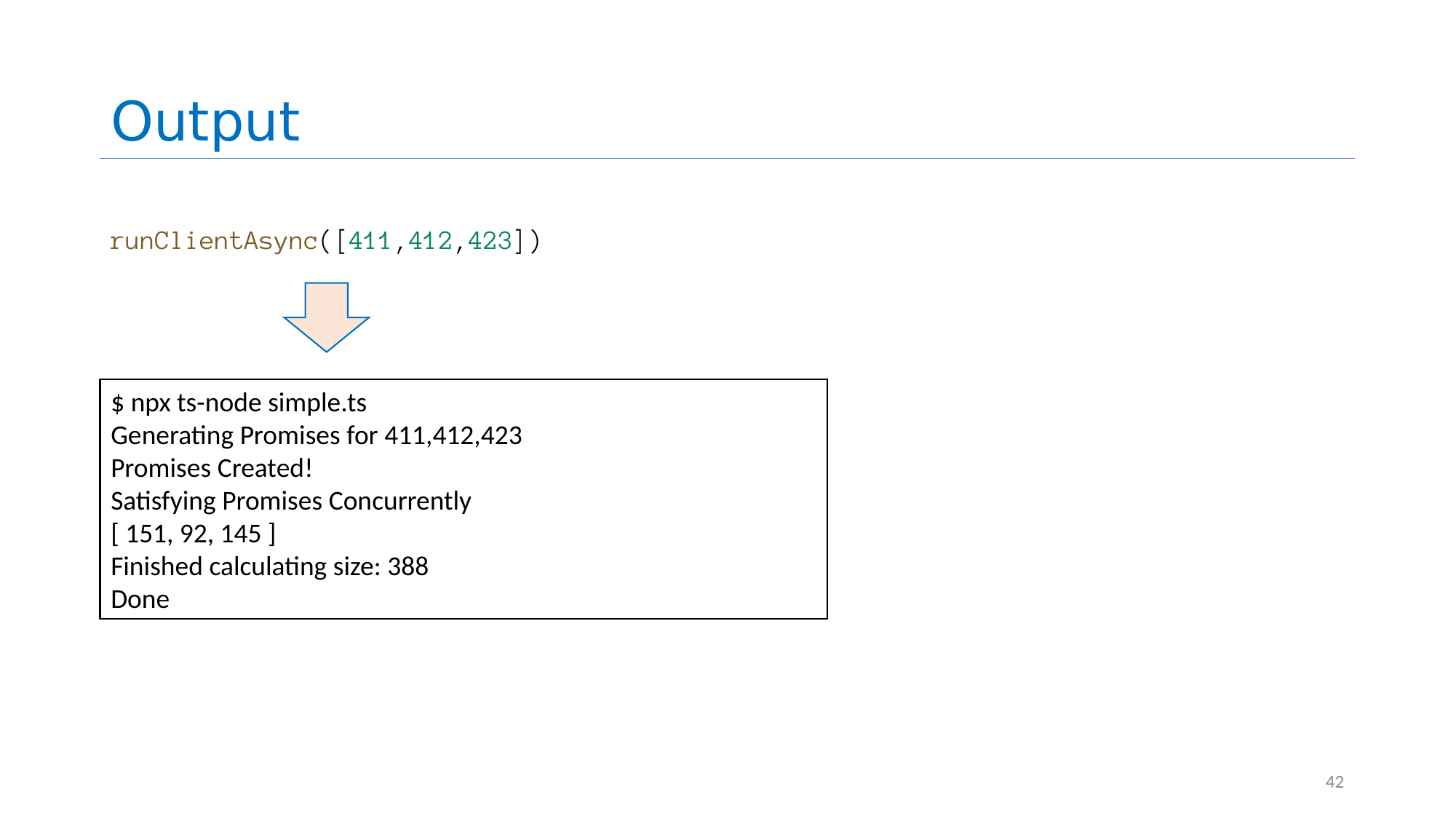

# Output
runClientAsync([411,412,423])

$ npx ts-node simple.ts
Generating Promises for 411,412,423
Promises Created!
Satisfying Promises Concurrently
[ 151, 92, 145 ]
Finished calculating size: 388
Done
42